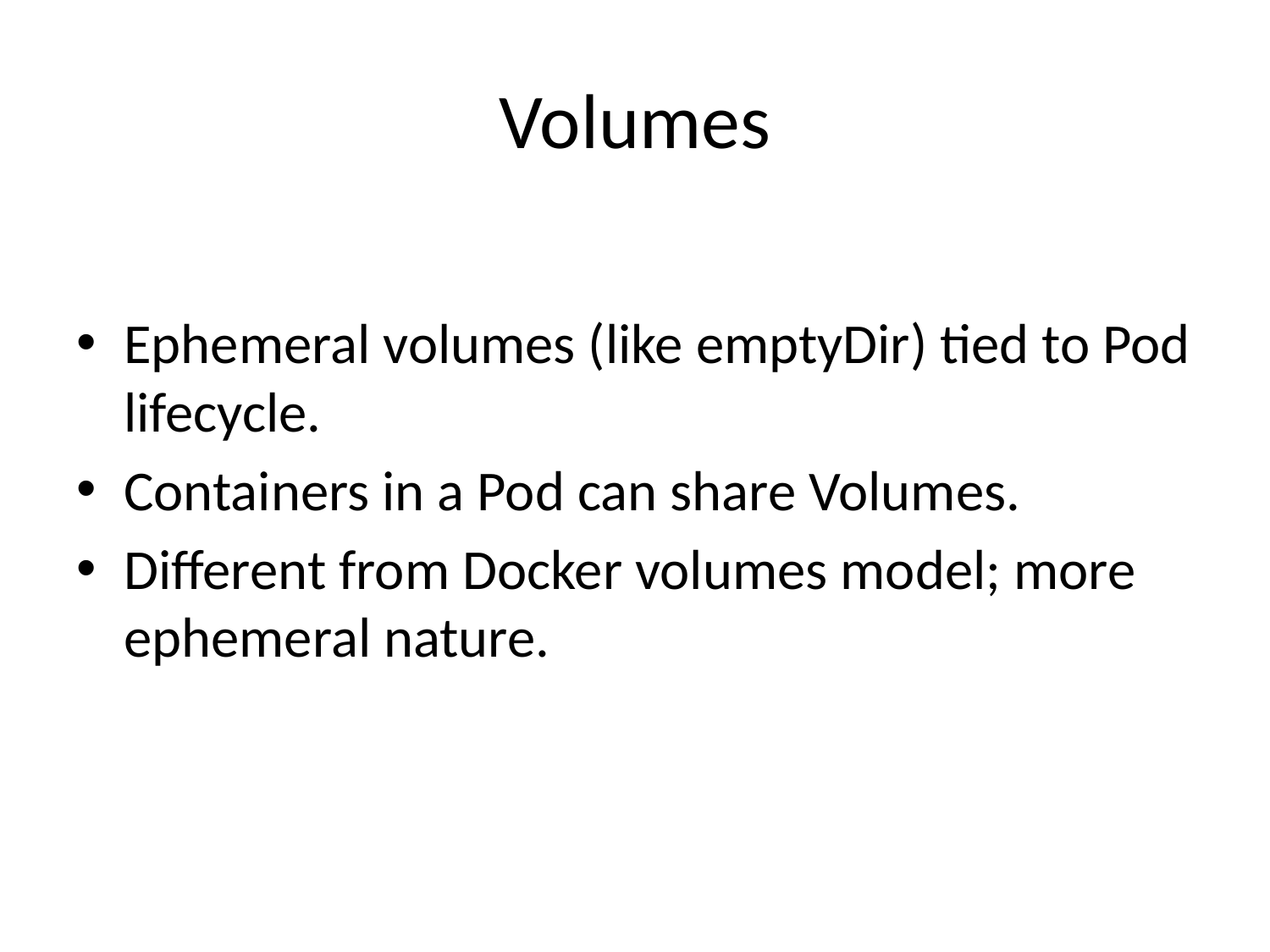

# Volumes

Ephemeral volumes (like emptyDir) tied to Pod lifecycle.
Containers in a Pod can share Volumes.
Different from Docker volumes model; more ephemeral nature.